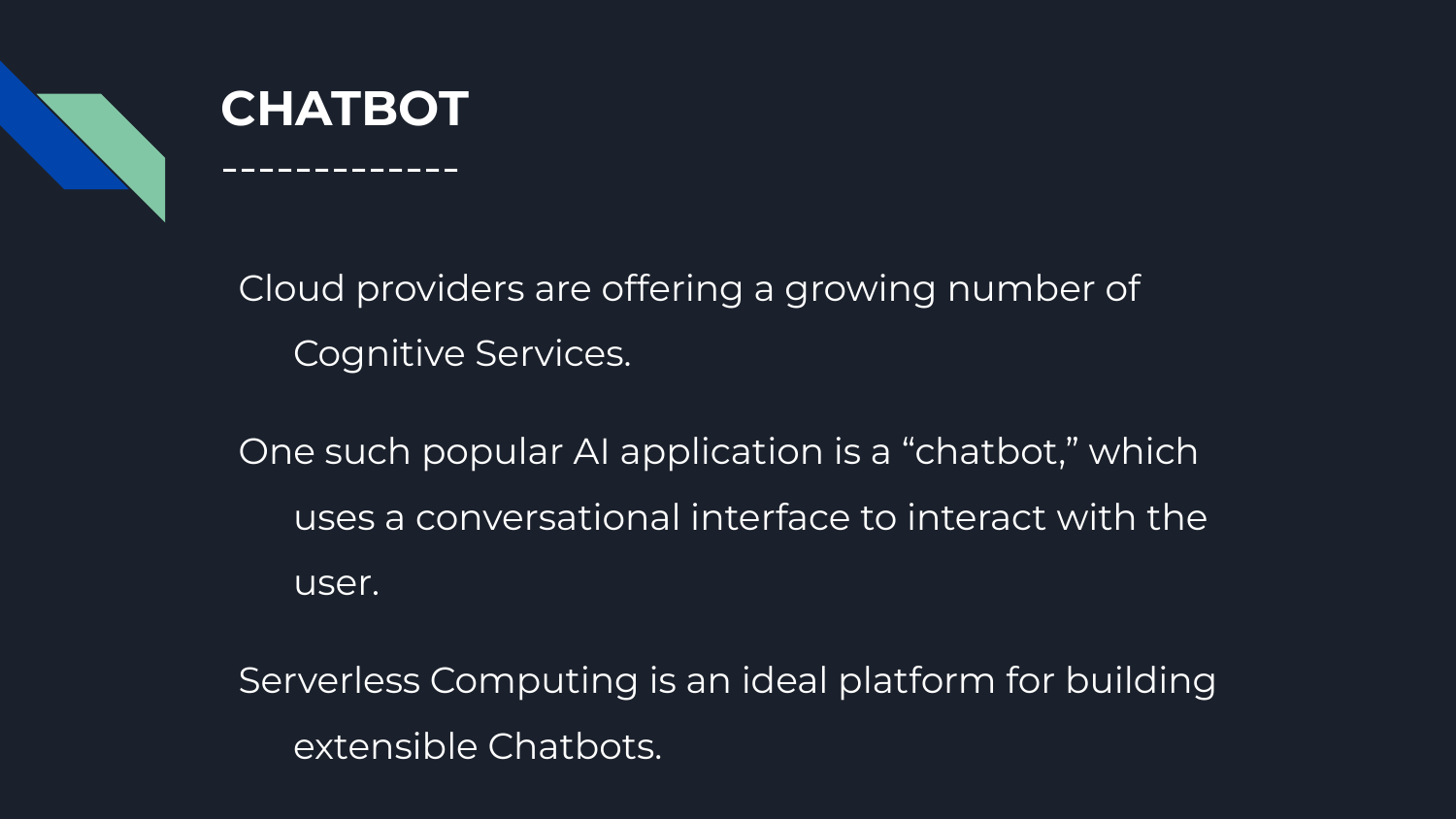

# CHATBOT
-------------
Cloud providers are offering a growing number of Cognitive Services.
One such popular AI application is a “chatbot,” which uses a conversational interface to interact with the user.
Serverless Computing is an ideal platform for building extensible Chatbots.